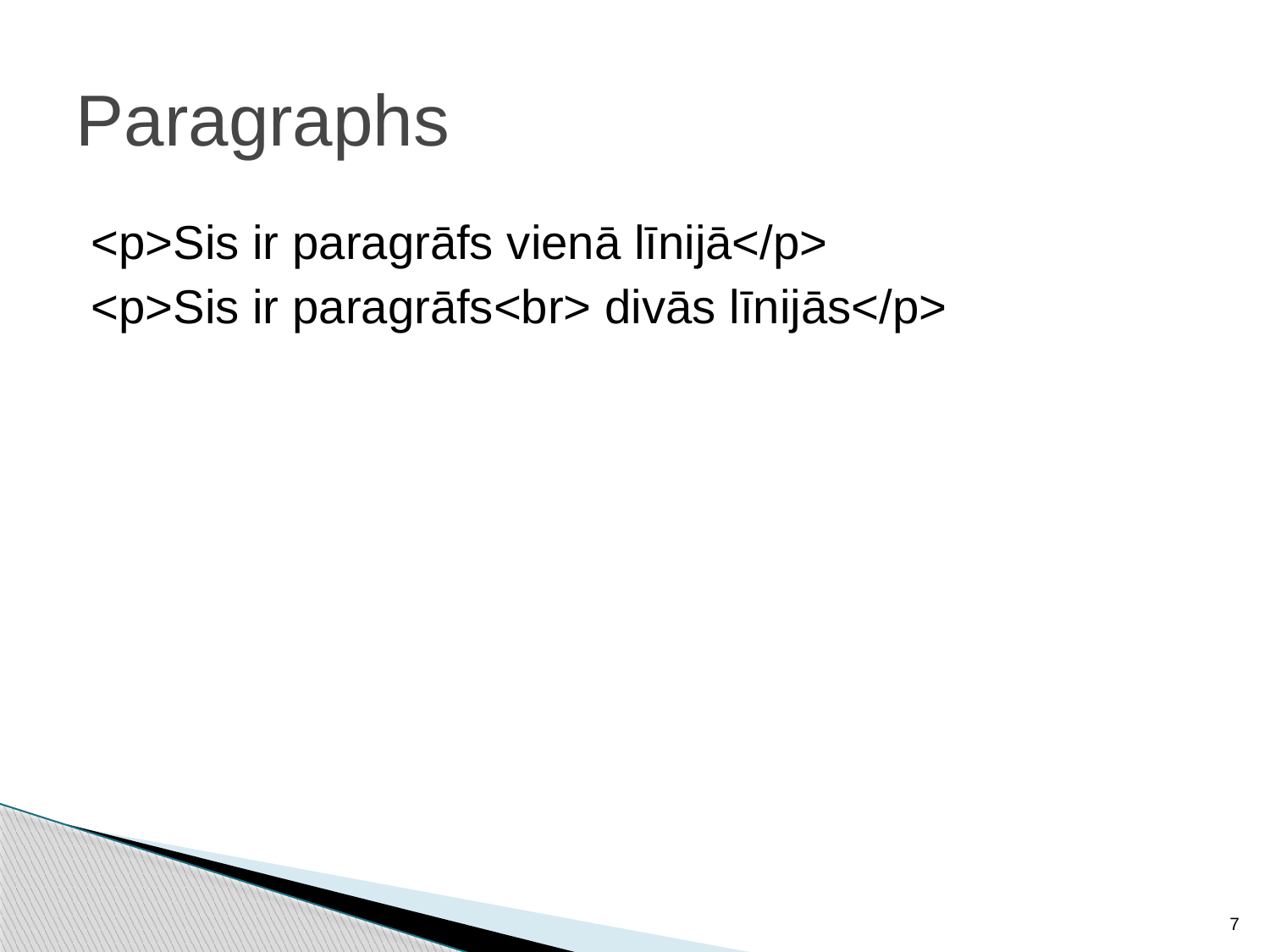

# Paragraphs
<p>Sis ir paragrāfs vienā līnijā</p>
<p>Sis ir paragrāfs<br> divās līnijās</p>

7